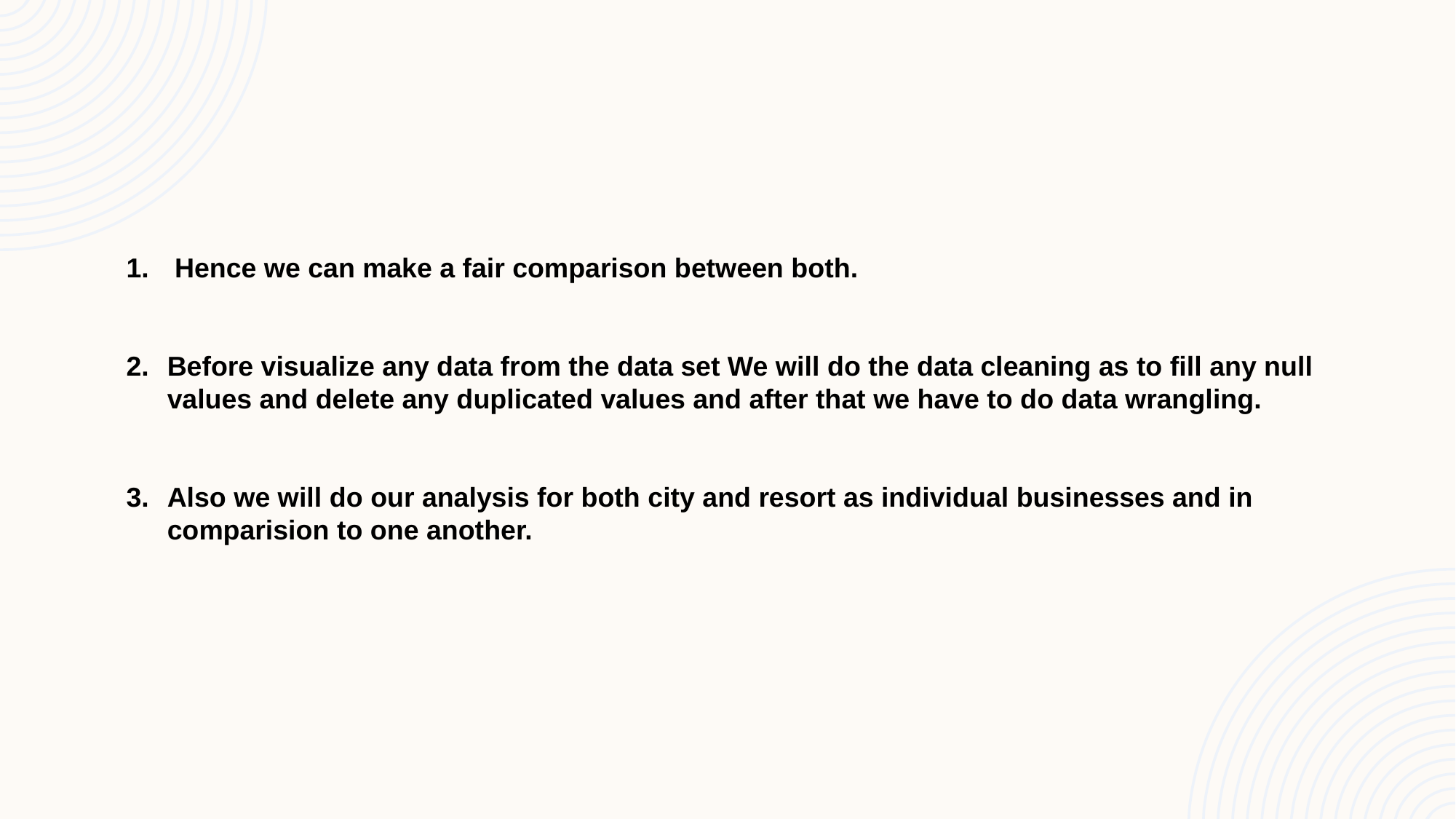

Hence we can make a fair comparison between both.

Before visualize any data from the data set We will do the data cleaning as to fill any null values and delete any duplicated values and after that we have to do data wrangling.

Also we will do our analysis for both city and resort as individual businesses and in comparision to one another.